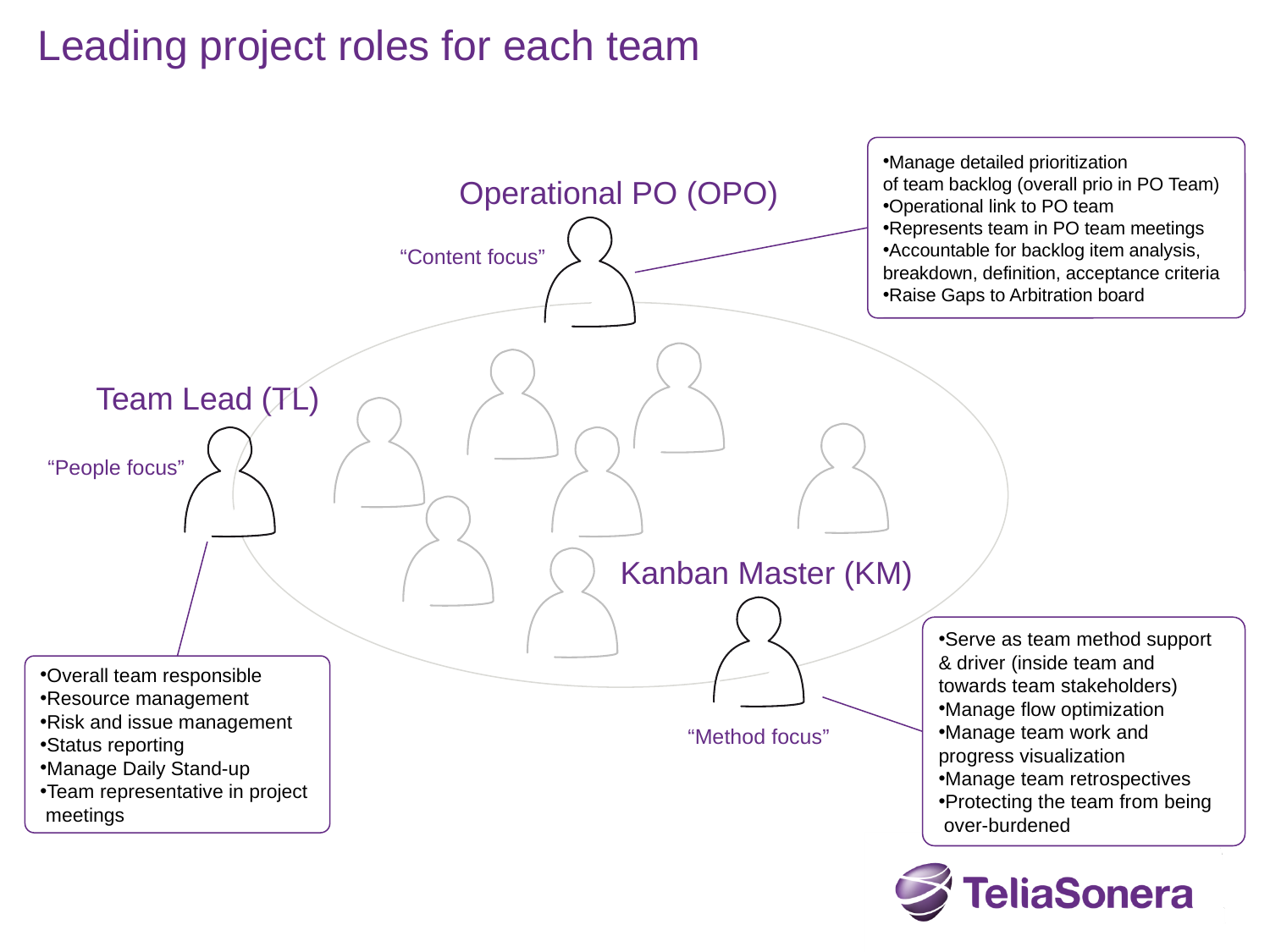

# Leading project roles for each team
Manage detailed prioritization
of team backlog (overall prio in PO Team)
Operational link to PO team
Represents team in PO team meetings
Accountable for backlog item analysis,
breakdown, definition, acceptance criteria
Raise Gaps to Arbitration board
Operational PO (OPO)

“Content focus”

Team Lead (TL)

“People focus”

Kanban Master (KM)

Serve as team method support
& driver (inside team and
towards team stakeholders)
Manage flow optimization
Manage team work and
progress visualization
Manage team retrospectives
Protecting the team from being
 over-burdened
Overall team responsible
Resource management
Risk and issue management
Status reporting
Manage Daily Stand-up
Team representative in project
 meetings
“Method focus”
2015-10-12
Internal / FCPA1108306 / Twist changed project WoW / v1.1